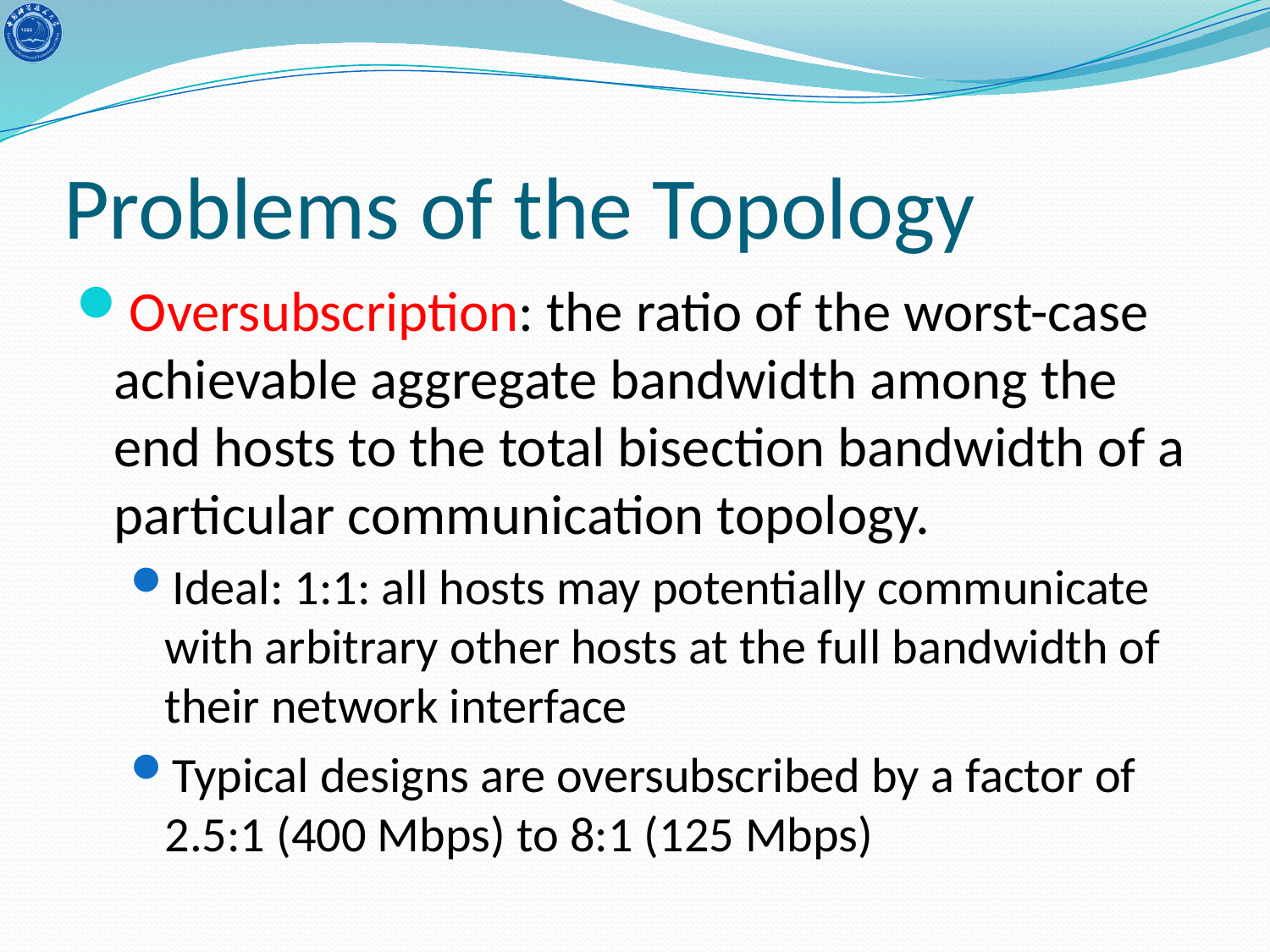

# Problems of the Topology
Oversubscription: the ratio of the worst-case achievable aggregate bandwidth among the end hosts to the total bisection bandwidth of a particular communication topology.
Ideal: 1:1: all hosts may potentially communicate with arbitrary other hosts at the full bandwidth of their network interface
Typical designs are oversubscribed by a factor of 2.5:1 (400 Mbps) to 8:1 (125 Mbps)